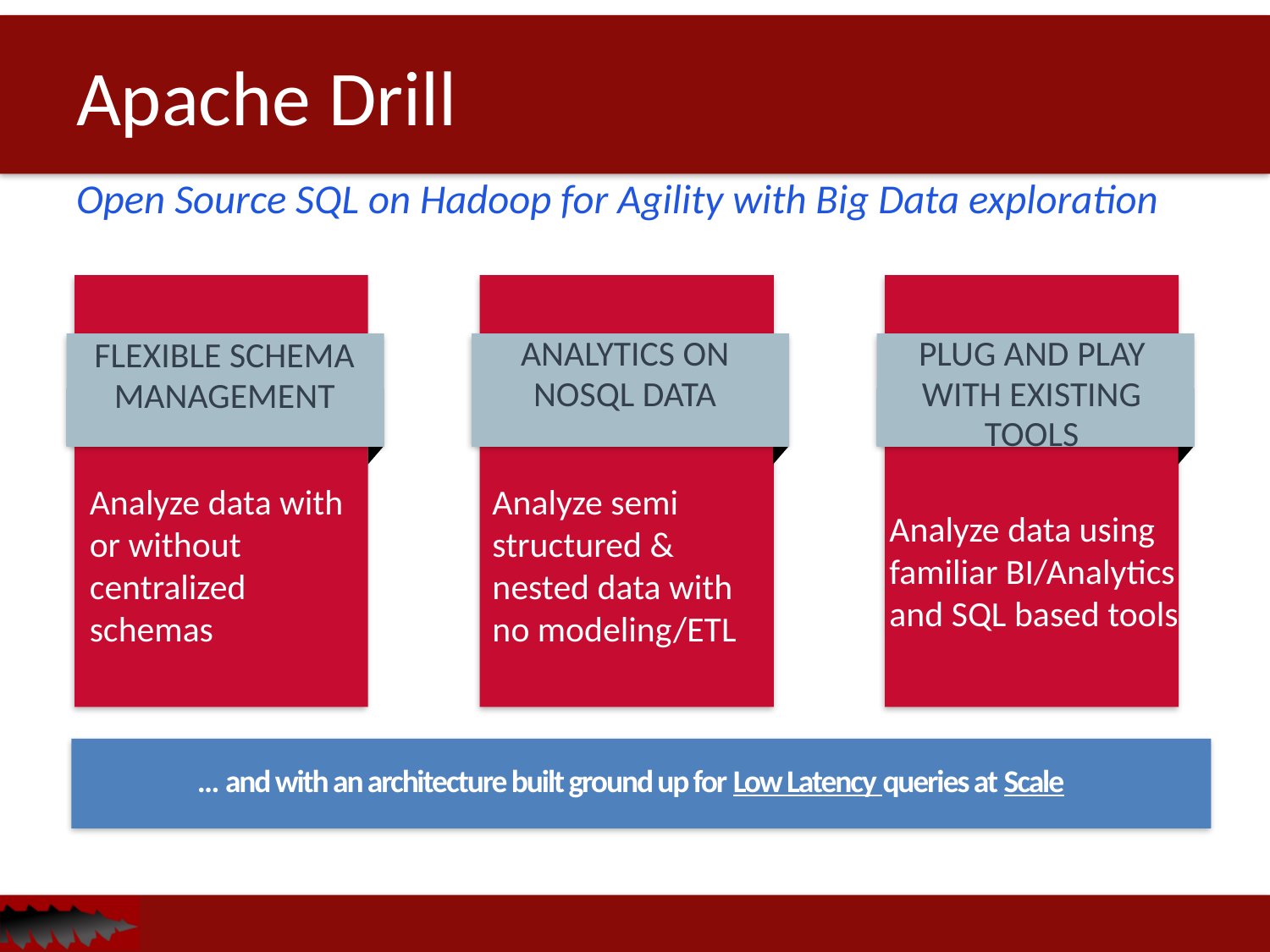

# Apache Drill

Open Source SQL on Hadoop for Agility with Big Data exploration

Flexible schema management
Analytics on NoSQL data
Plug and play with existing tools

Analyze data with or without centralized schemas

Analyze semi structured & nested data with no modeling/ETL
Analyze data using familiar BI/Analytics and SQL based tools

… and with an architecture built ground up for Low Latency queries at Scale